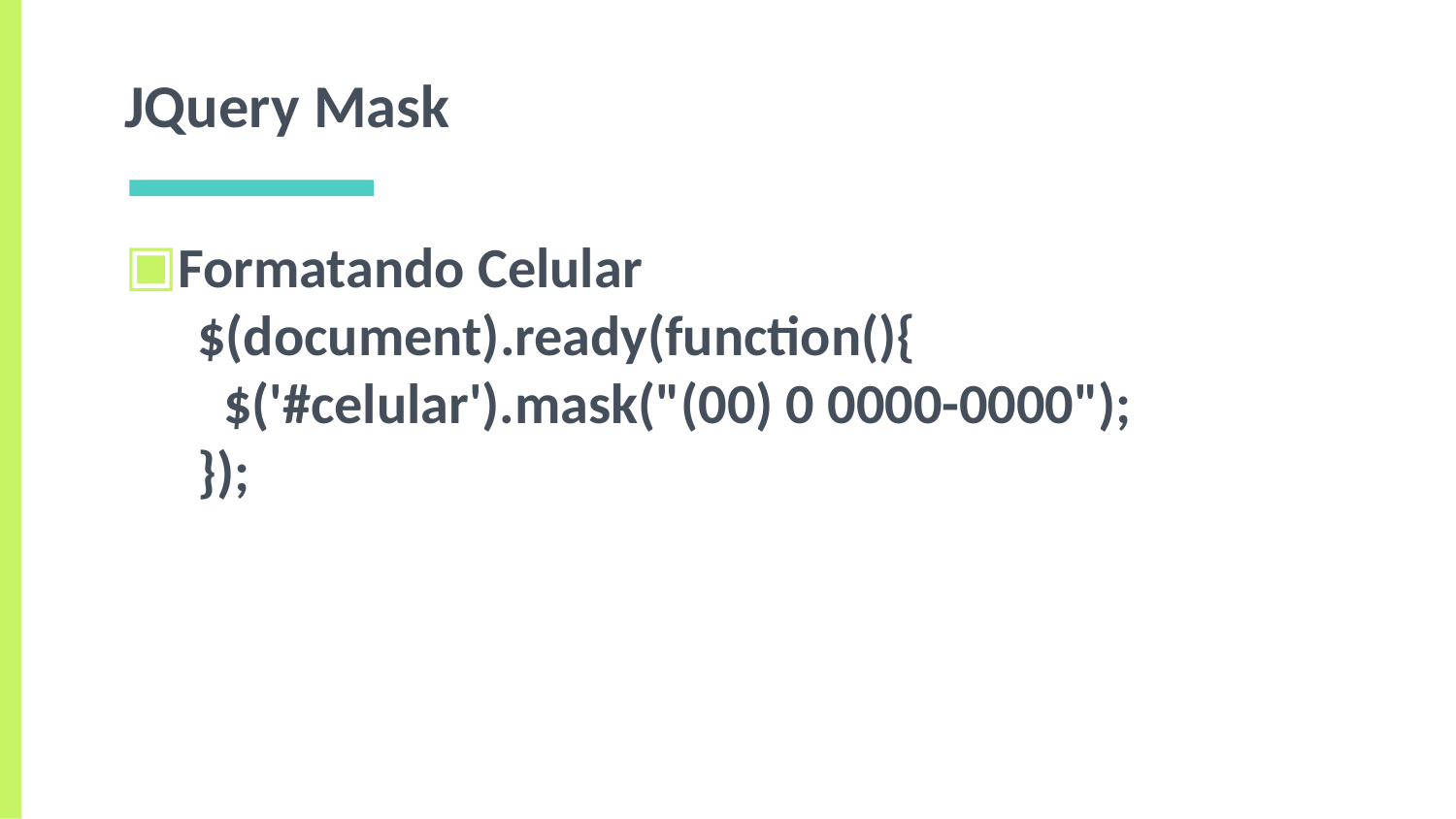

# JQuery Mask
Formatando Celular
$(document).ready(function(){
  $('#celular').mask("(00) 0 0000-0000");
});